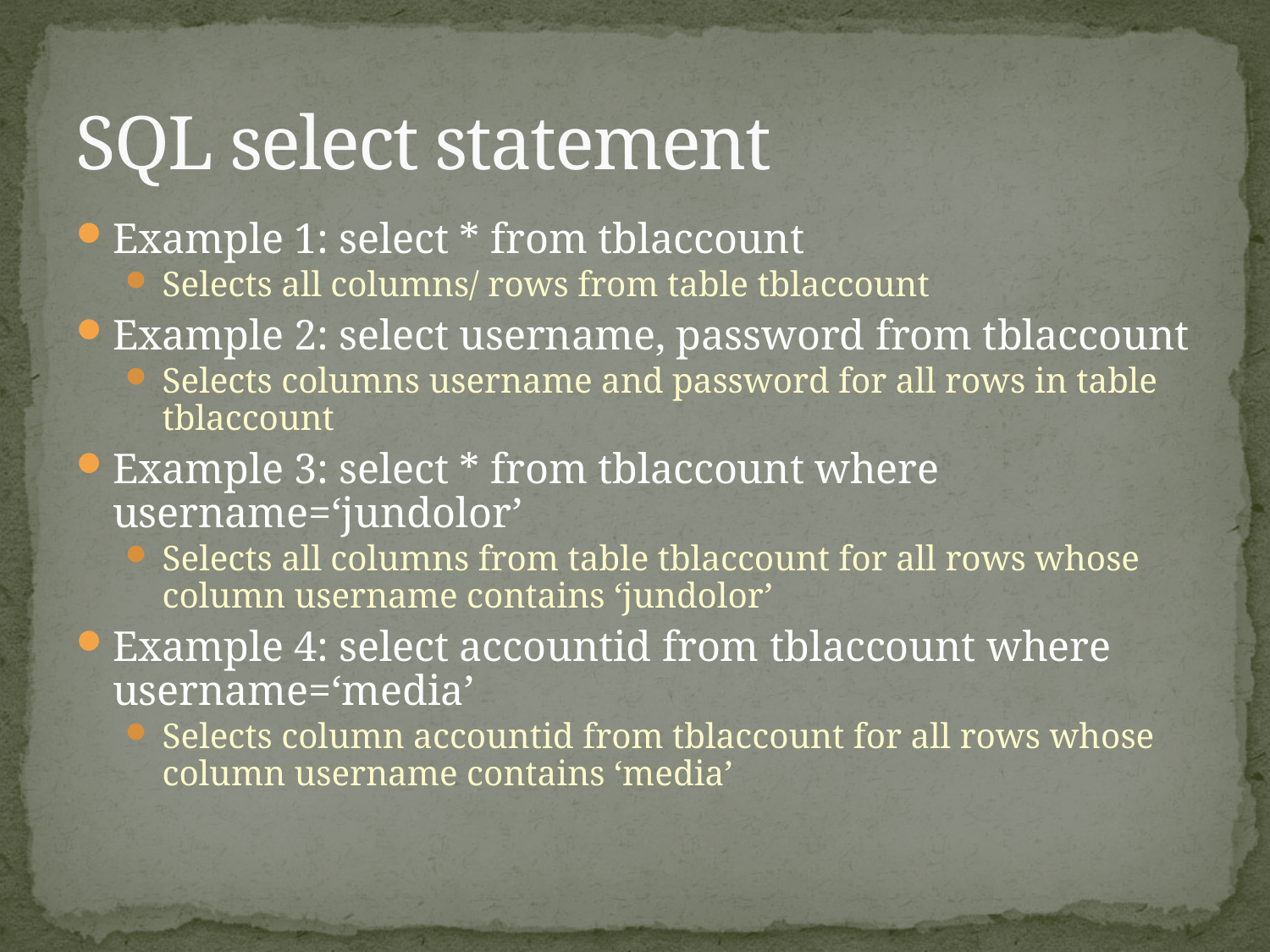

# SQL select statement
Example 1: select * from tblaccount
Selects all columns/ rows from table tblaccount
Example 2: select username, password from tblaccount
Selects columns username and password for all rows in table tblaccount
Example 3: select * from tblaccount where username=‘jundolor’
Selects all columns from table tblaccount for all rows whose column username contains ‘jundolor’
Example 4: select accountid from tblaccount where username=‘media’
Selects column accountid from tblaccount for all rows whose column username contains ‘media’